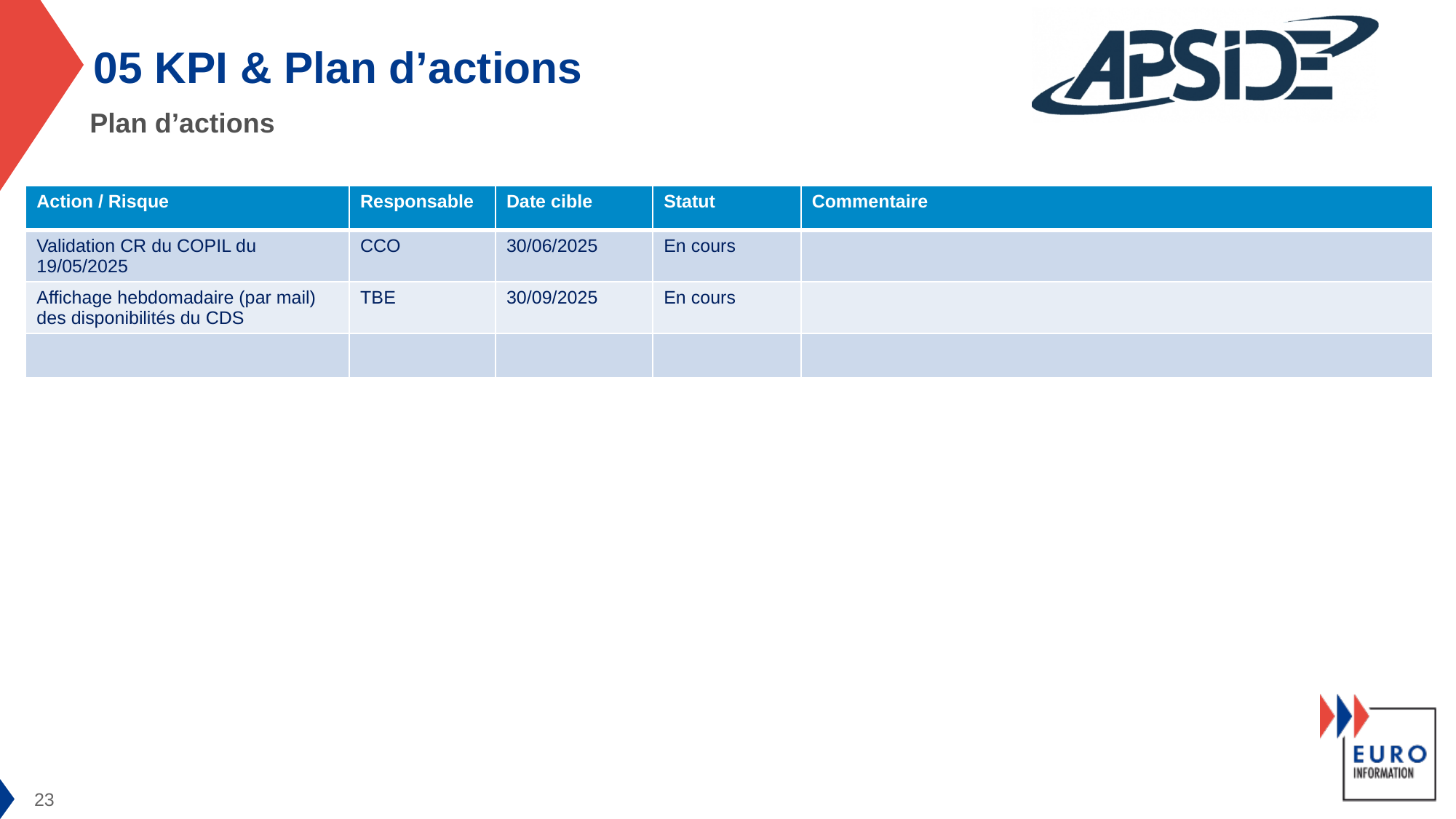

# 05 KPI & Plan d’actions
Plan d’actions
| Action / Risque | Responsable | Date cible | Statut | Commentaire |
| --- | --- | --- | --- | --- |
| Validation CR du COPIL du 19/05/2025 | CCO | 30/06/2025 | En cours |  |
| Affichage hebdomadaire (par mail) des disponibilités du CDS | TBE | 30/09/2025 | En cours |  |
|  |  |  |  |  |
23